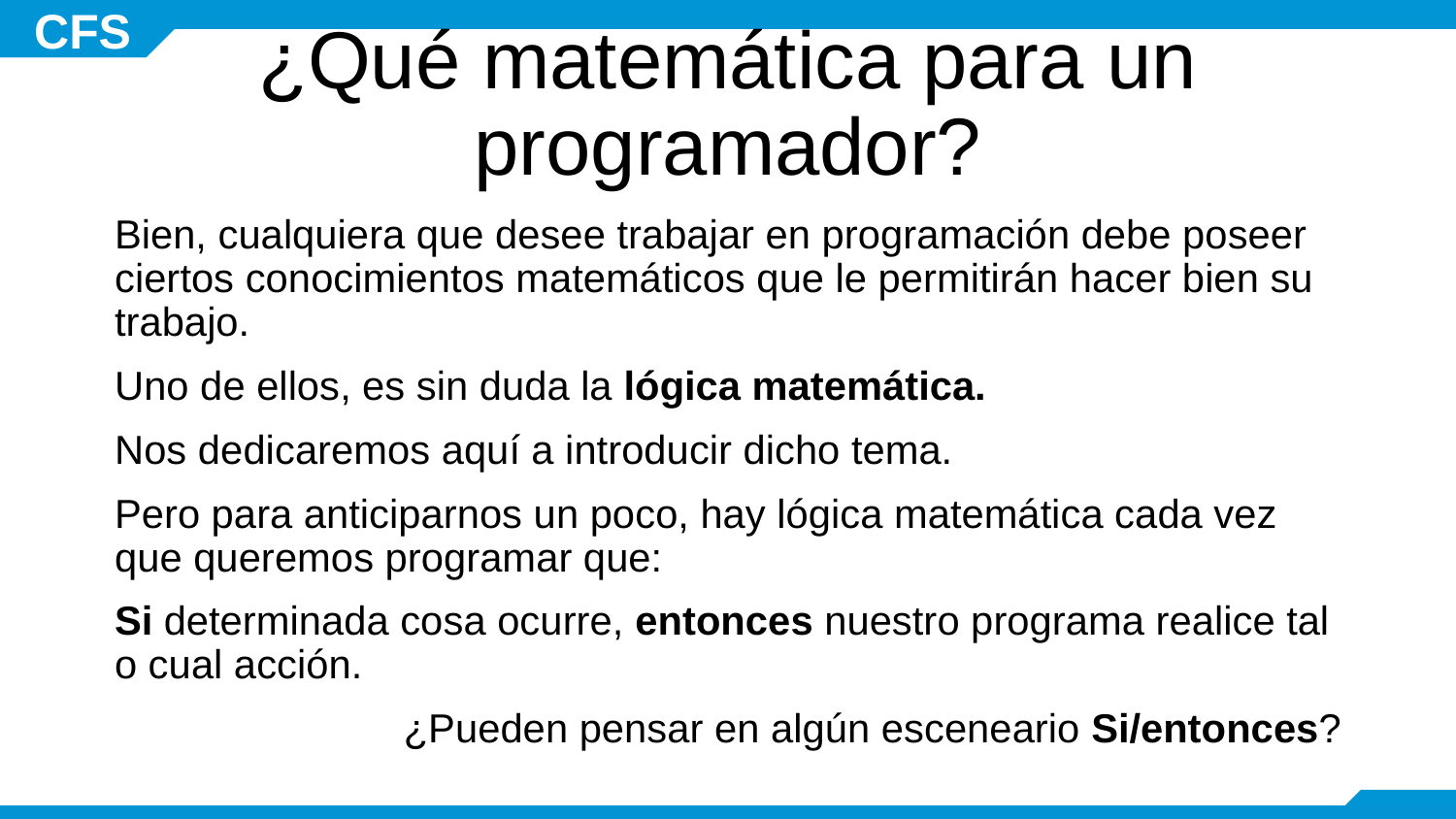

# ¿Qué matemática para un programador?
Bien, cualquiera que desee trabajar en programación debe poseer ciertos conocimientos matemáticos que le permitirán hacer bien su trabajo.
Uno de ellos, es sin duda la lógica matemática.
Nos dedicaremos aquí a introducir dicho tema.
Pero para anticiparnos un poco, hay lógica matemática cada vez que queremos programar que:
Si determinada cosa ocurre, entonces nuestro programa realice tal o cual acción.
¿Pueden pensar en algún esceneario Si/entonces?